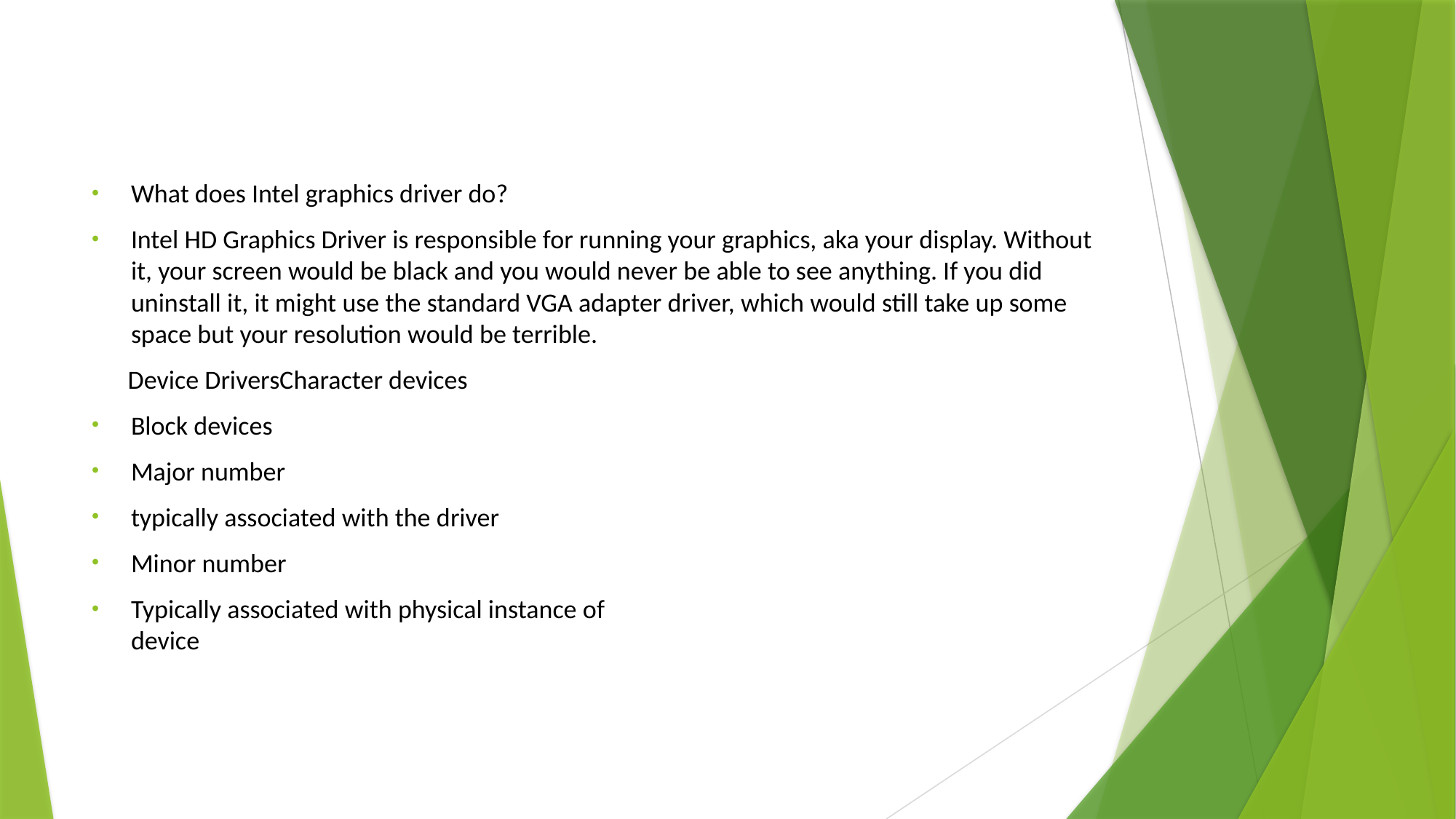

What does Intel graphics driver do?
Intel HD Graphics Driver is responsible for running your graphics, aka your display. Without it, your screen would be black and you would never be able to see anything. If you did uninstall it, it might use the standard VGA adapter driver, which would still take up some space but your resolution would be terrible.
      Device DriversCharacter devices
Block devices
Major number
typically associated with the driver
Minor number
Typically associated with physical instance of
device